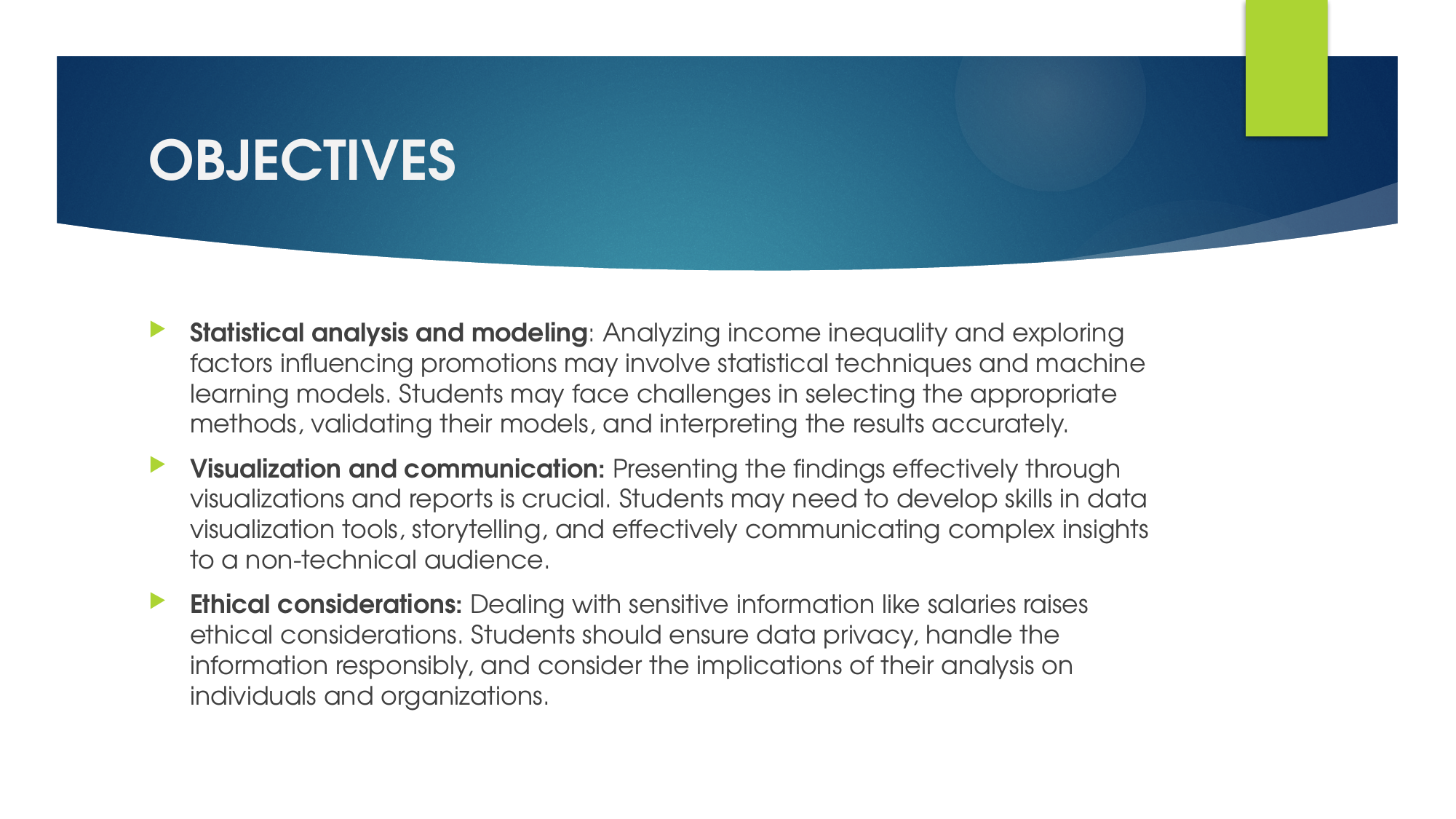

# OBJECTIVES
Statistical analysis and modeling: Analyzing income inequality and exploring factors influencing promotions may involve statistical techniques and machine learning models. Students may face challenges in selecting the appropriate methods, validating their models, and interpreting the results accurately.
Visualization and communication: Presenting the findings effectively through visualizations and reports is crucial. Students may need to develop skills in data visualization tools, storytelling, and effectively communicating complex insights to a non-technical audience.
Ethical considerations: Dealing with sensitive information like salaries raises ethical considerations. Students should ensure data privacy, handle the information responsibly, and consider the implications of their analysis on individuals and organizations.